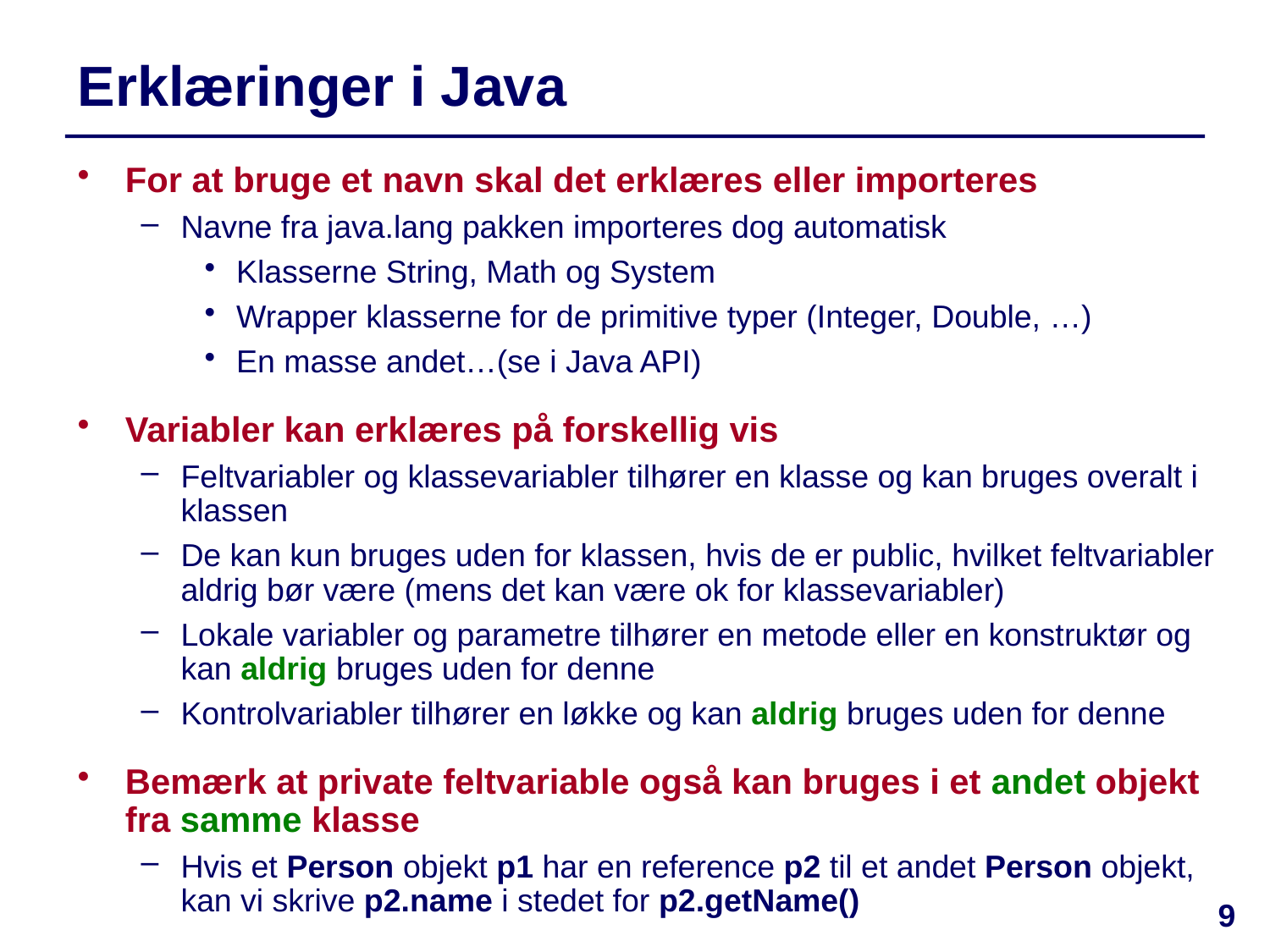

# Erklæringer i Java
For at bruge et navn skal det erklæres eller importeres
Navne fra java.lang pakken importeres dog automatisk
Klasserne String, Math og System
Wrapper klasserne for de primitive typer (Integer, Double, …)
En masse andet…(se i Java API)
Variabler kan erklæres på forskellig vis
Feltvariabler og klassevariabler tilhører en klasse og kan bruges overalt i klassen
De kan kun bruges uden for klassen, hvis de er public, hvilket feltvariabler aldrig bør være (mens det kan være ok for klassevariabler)
Lokale variabler og parametre tilhører en metode eller en konstruktør og kan aldrig bruges uden for denne
Kontrolvariabler tilhører en løkke og kan aldrig bruges uden for denne
Bemærk at private feltvariable også kan bruges i et andet objekt fra samme klasse
Hvis et Person objekt p1 har en reference p2 til et andet Person objekt, kan vi skrive p2.name i stedet for p2.getName()
9